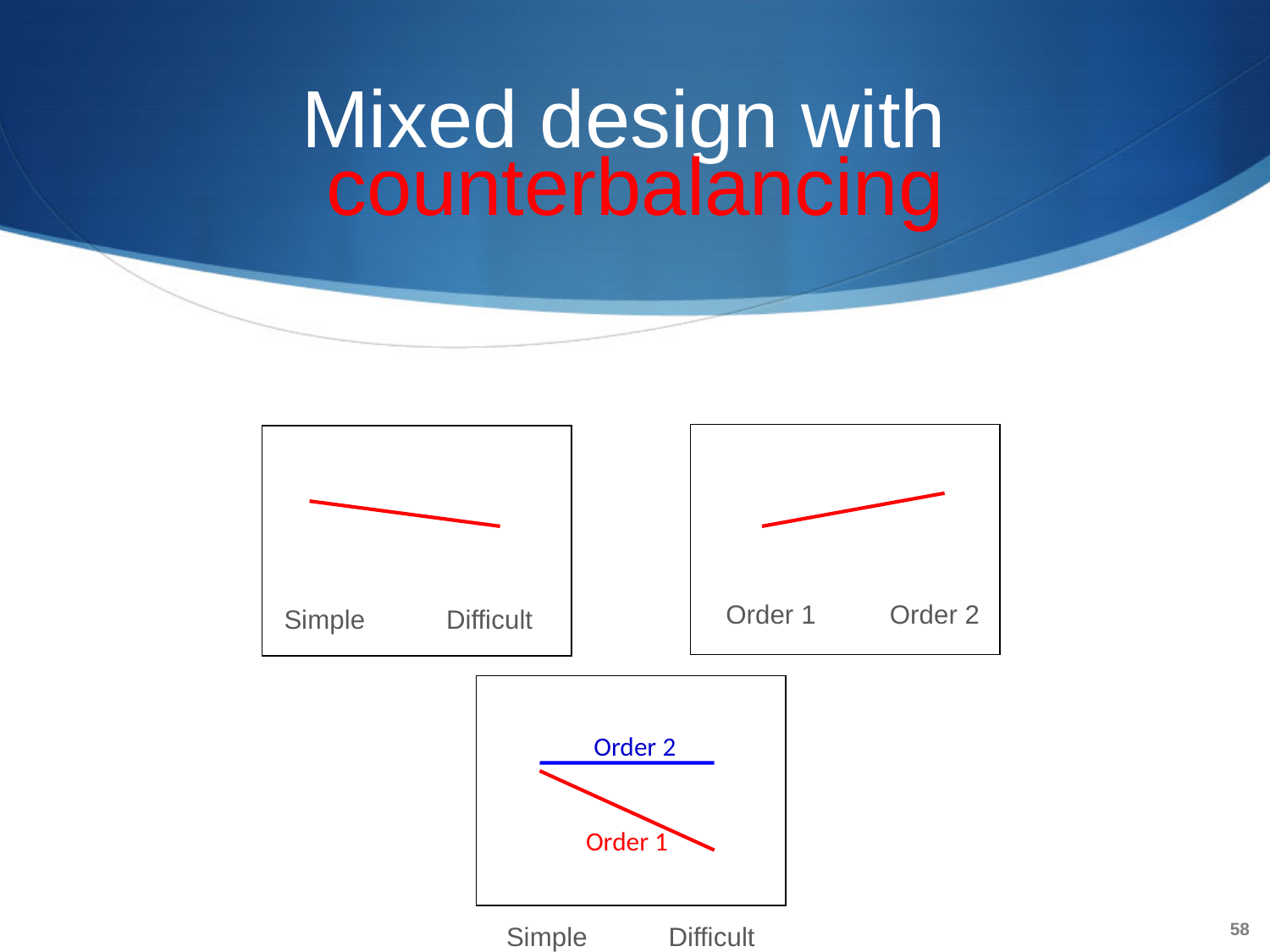

# Mixed design with
counterbalancing

Order 1          Order 2
Simple           Difficult

Order 2

Order 1
58
Simple           Difficult